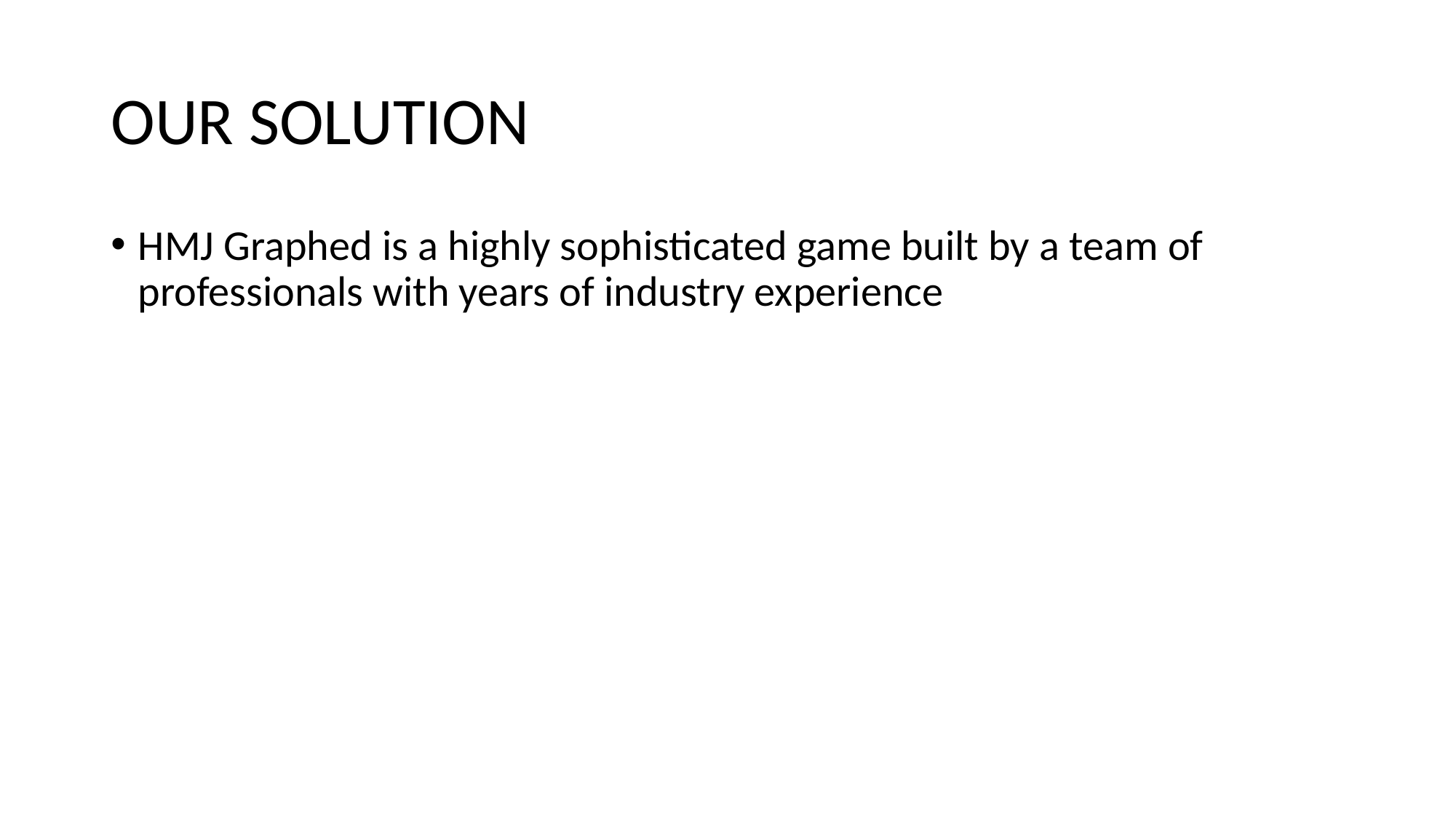

# OUR SOLUTION
HMJ Graphed is a highly sophisticated game built by a team of professionals with years of industry experience